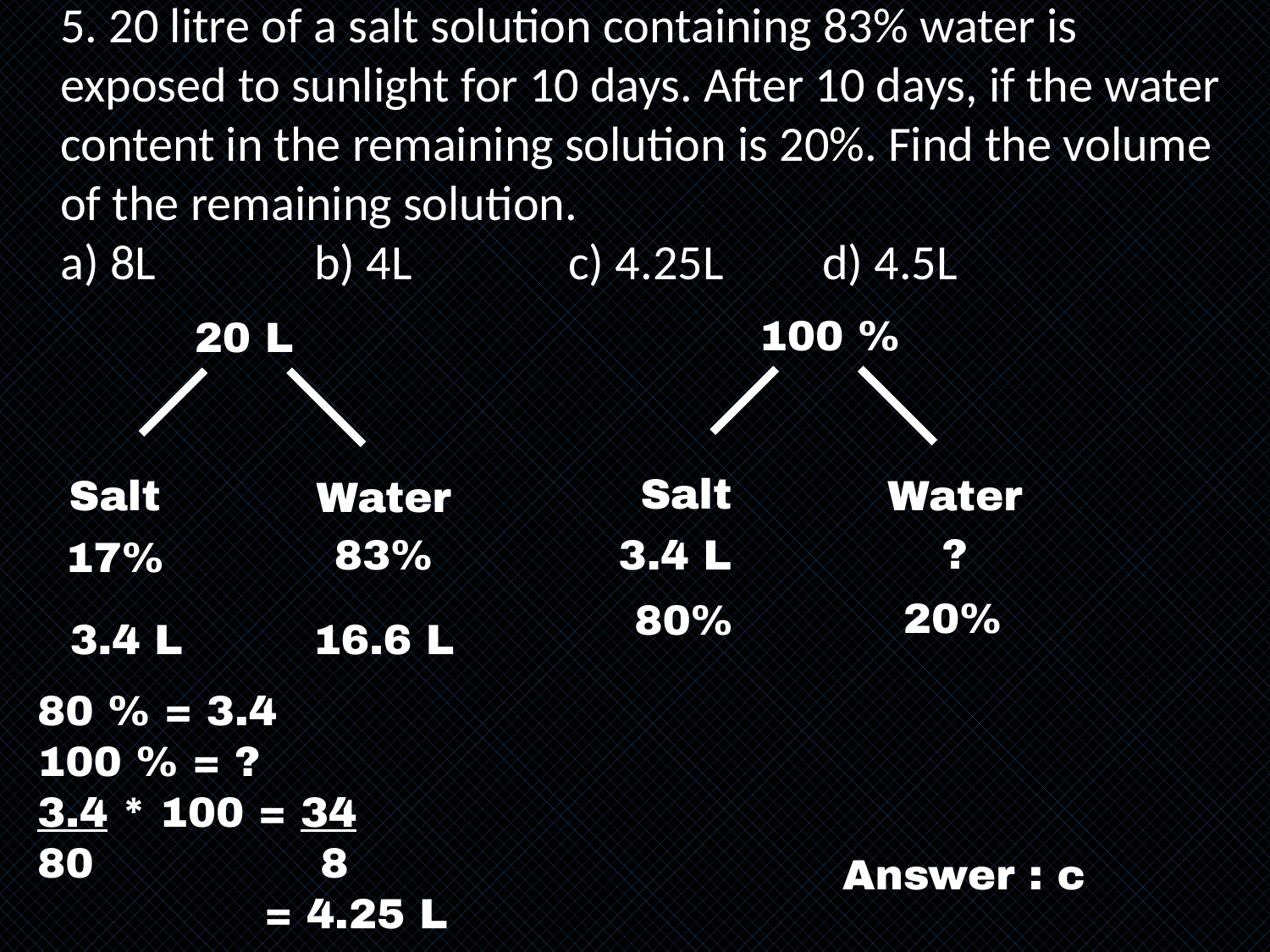

# 5. 20 litre of a salt solution containing 83% water is exposed to sunlight for 10 days. After 10 days, if the water content in the remaining solution is 20%. Find the volume of the remaining solution. a) 8L		b) 4L		c) 4.25L	d) 4.5L
100 %
20 L
Salt
Water
Salt
Water
?
83%
3.4 L
17%
20%
80%
3.4 L
16.6 L
80 % = 3.4
100 % = ?
3.4 * 100 = 34
80                8
                = 4.25 L
Answer : c